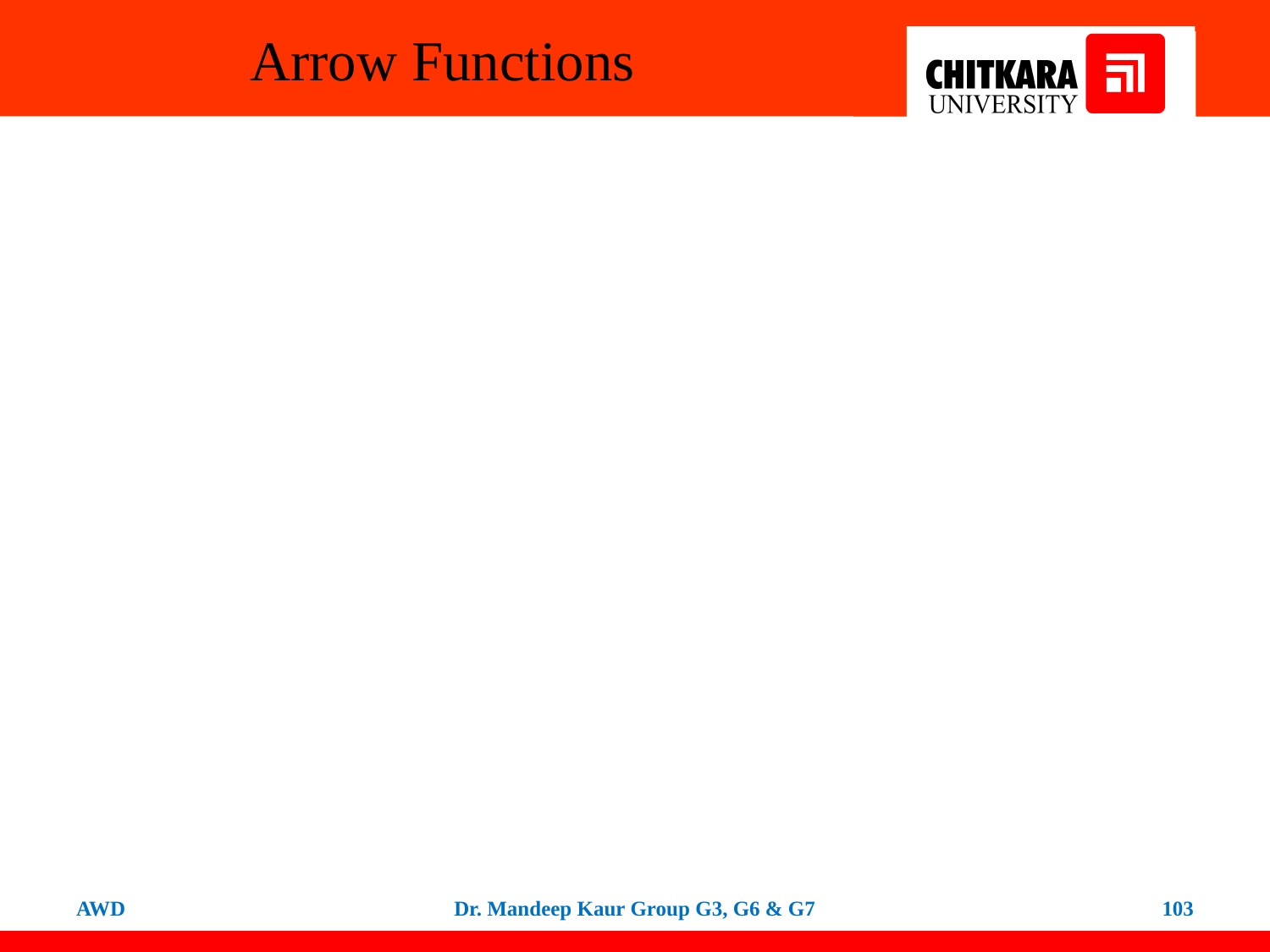

# Arrow Functions

AWD
Dr. Mandeep Kaur Group G3, G6 & G7
103